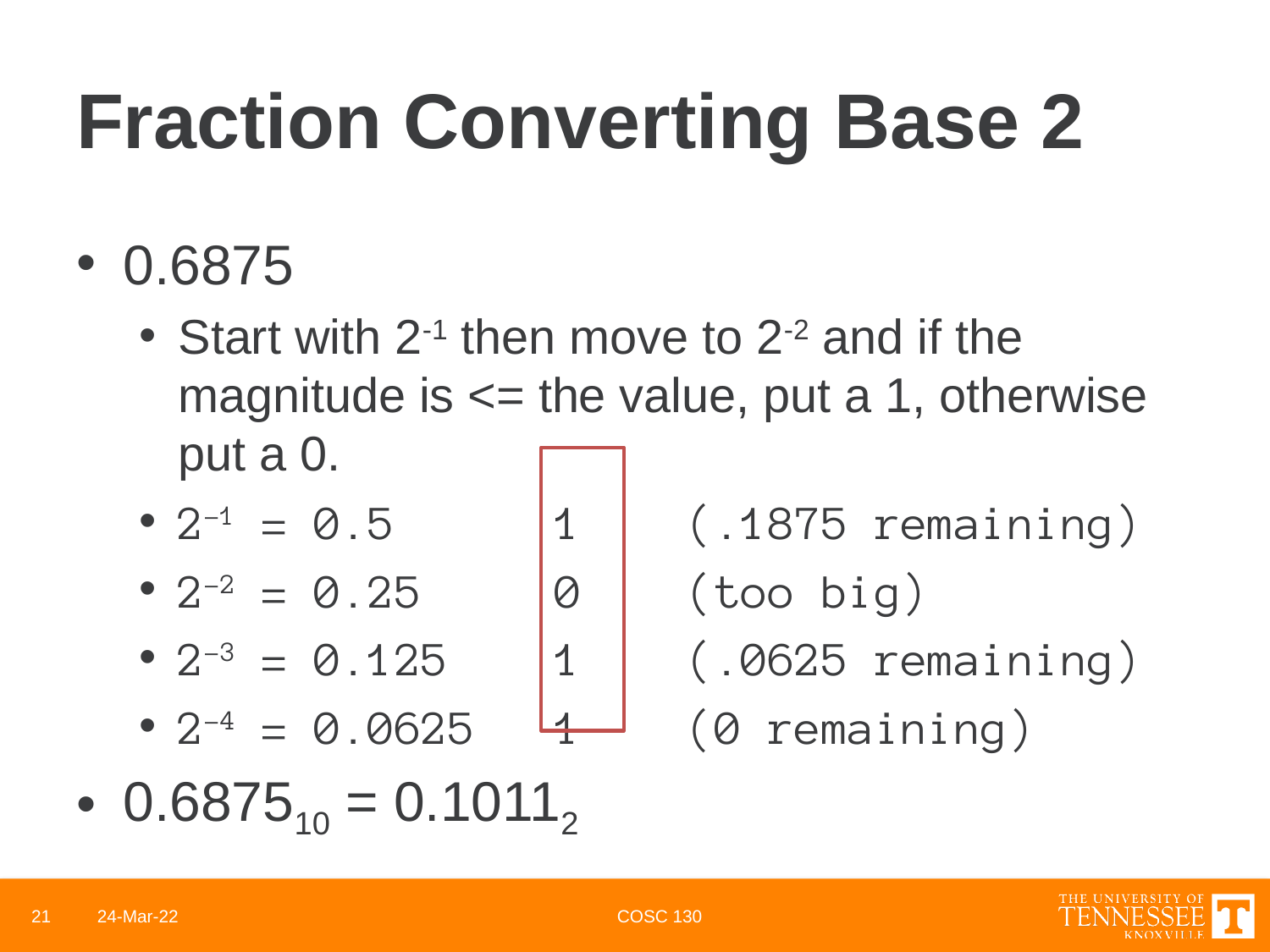

# Fraction Converting Base 2
0.6875
Start with 2-1 then move to 2-2 and if the magnitude is <= the value, put a 1, otherwise put a 0.
2-1 = 0.5      1    (.1875 remaining)
2-2 = 0.25     0    (too big)
2-3 = 0.125    1    (.0625 remaining)
2-4 = 0.0625   1    (0 remaining)
0.687510 = 0.10112

21
24-Mar-22
COSC 130